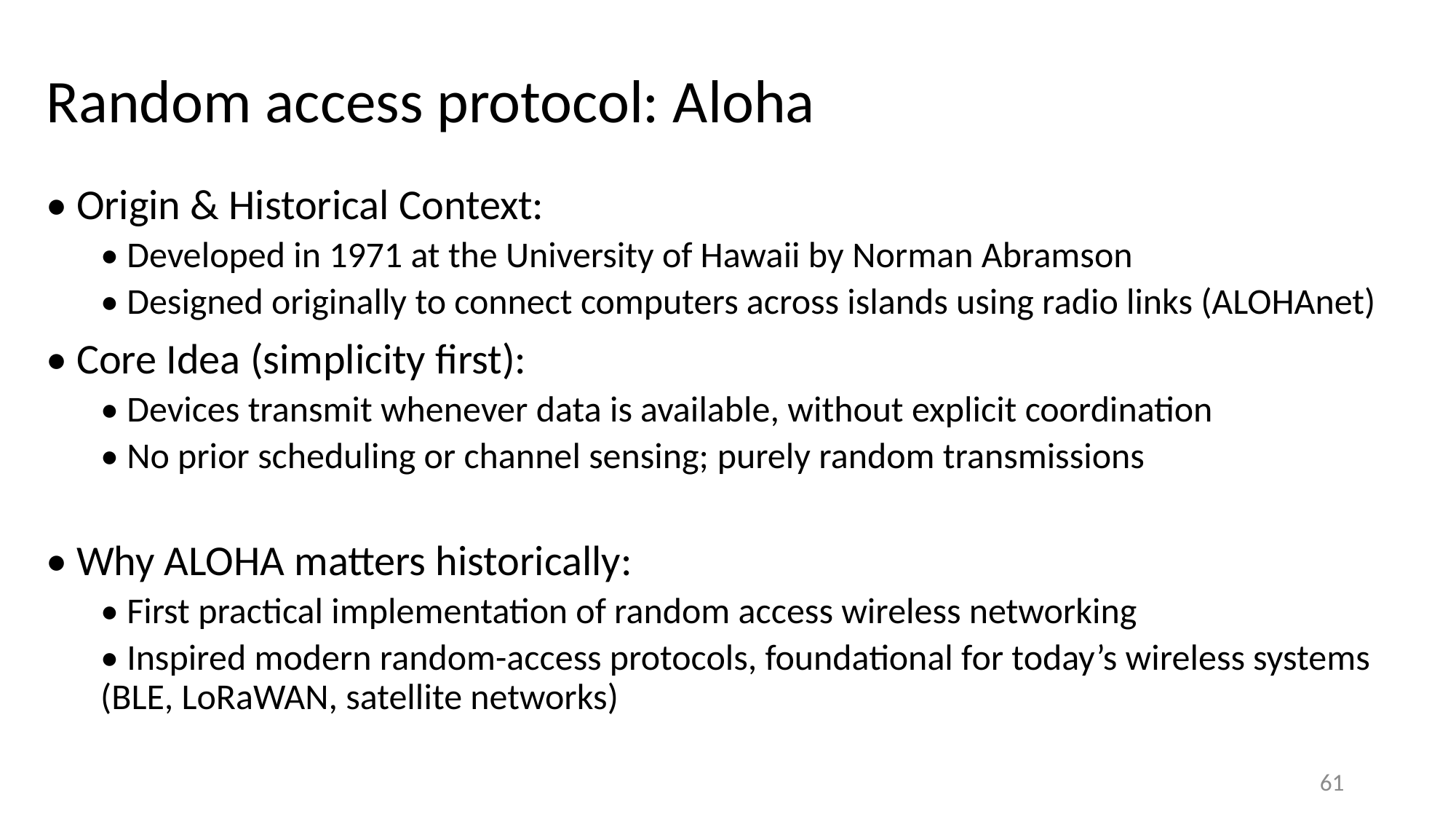

# Random access protocol: Aloha
• Origin & Historical Context:
• Developed in 1971 at the University of Hawaii by Norman Abramson
• Designed originally to connect computers across islands using radio links (ALOHAnet)
• Core Idea (simplicity first):
• Devices transmit whenever data is available, without explicit coordination
• No prior scheduling or channel sensing; purely random transmissions

• Why ALOHA matters historically:
• First practical implementation of random access wireless networking
• Inspired modern random-access protocols, foundational for today’s wireless systems (BLE, LoRaWAN, satellite networks)

61